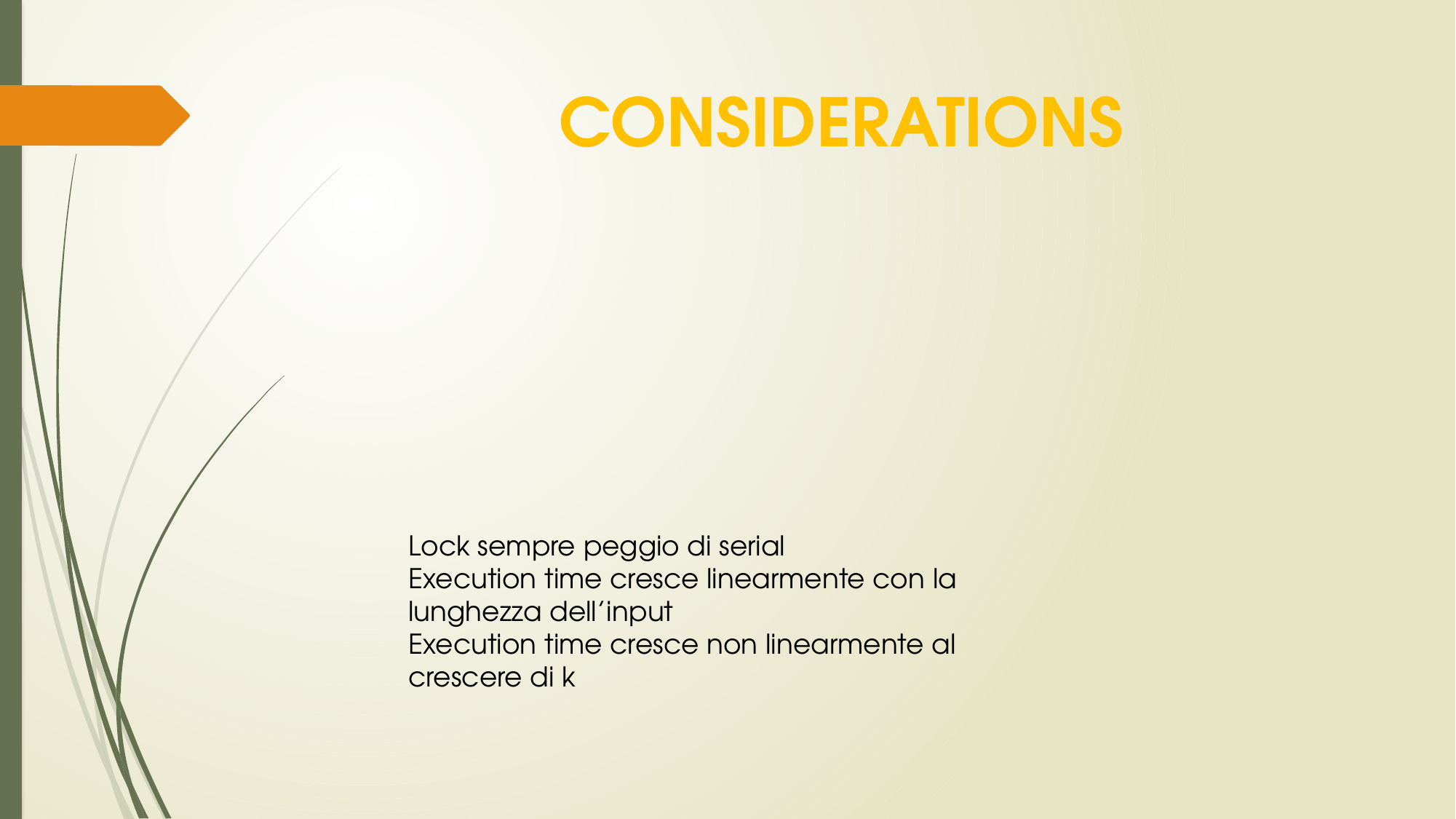

CONSIDERATIONS
Lock sempre peggio di serial
Execution time cresce linearmente con la lunghezza dell’input
Execution time cresce non linearmente al crescere di k